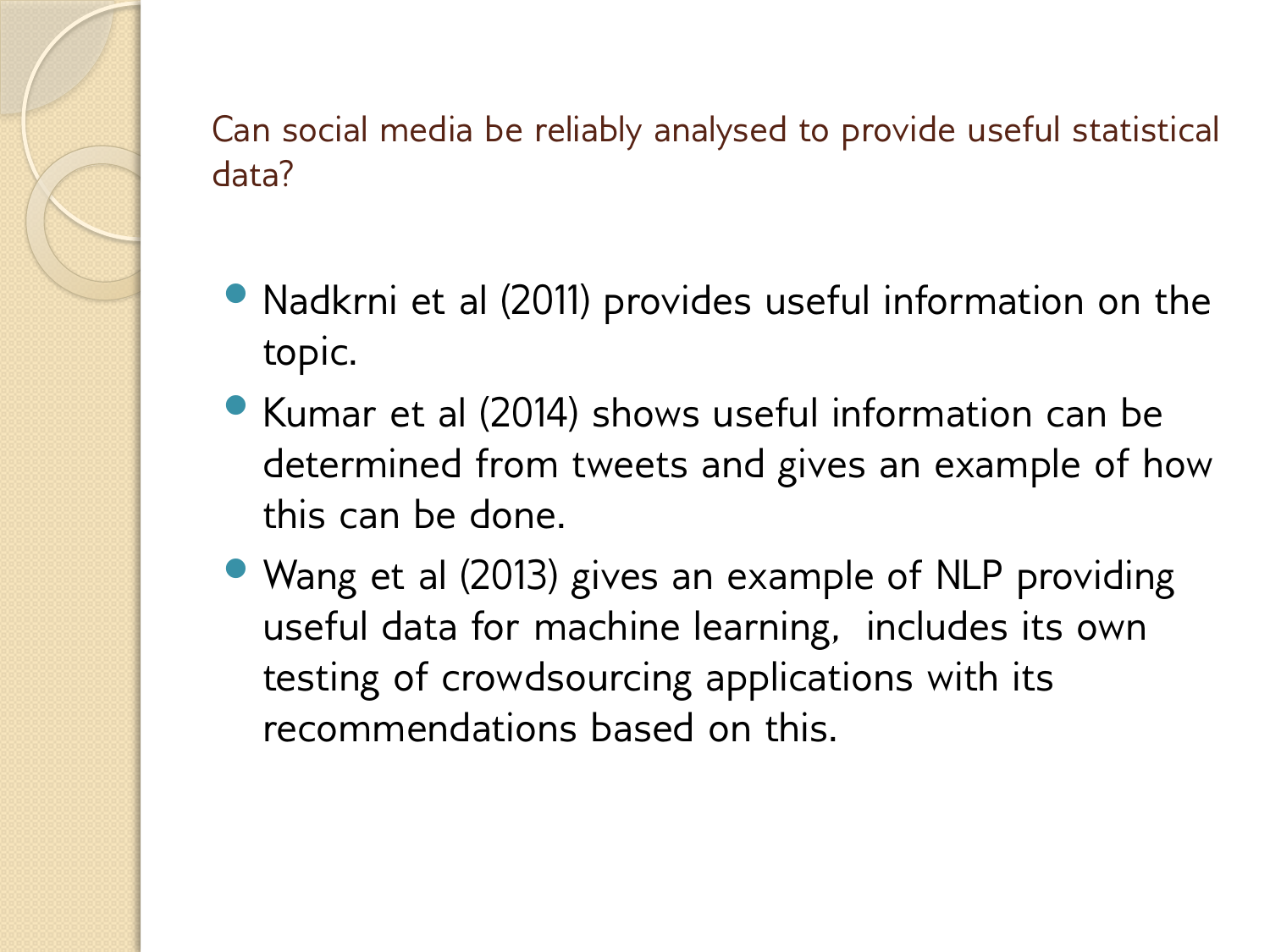

# Can social media be reliably analysed to provide useful statistical data?
Nadkrni et al (2011) provides useful information on the topic.
Kumar et al (2014) shows useful information can be determined from tweets and gives an example of how this can be done.
Wang et al (2013) gives an example of NLP providing useful data for machine learning,  includes its own testing of crowdsourcing applications with its recommendations based on this.